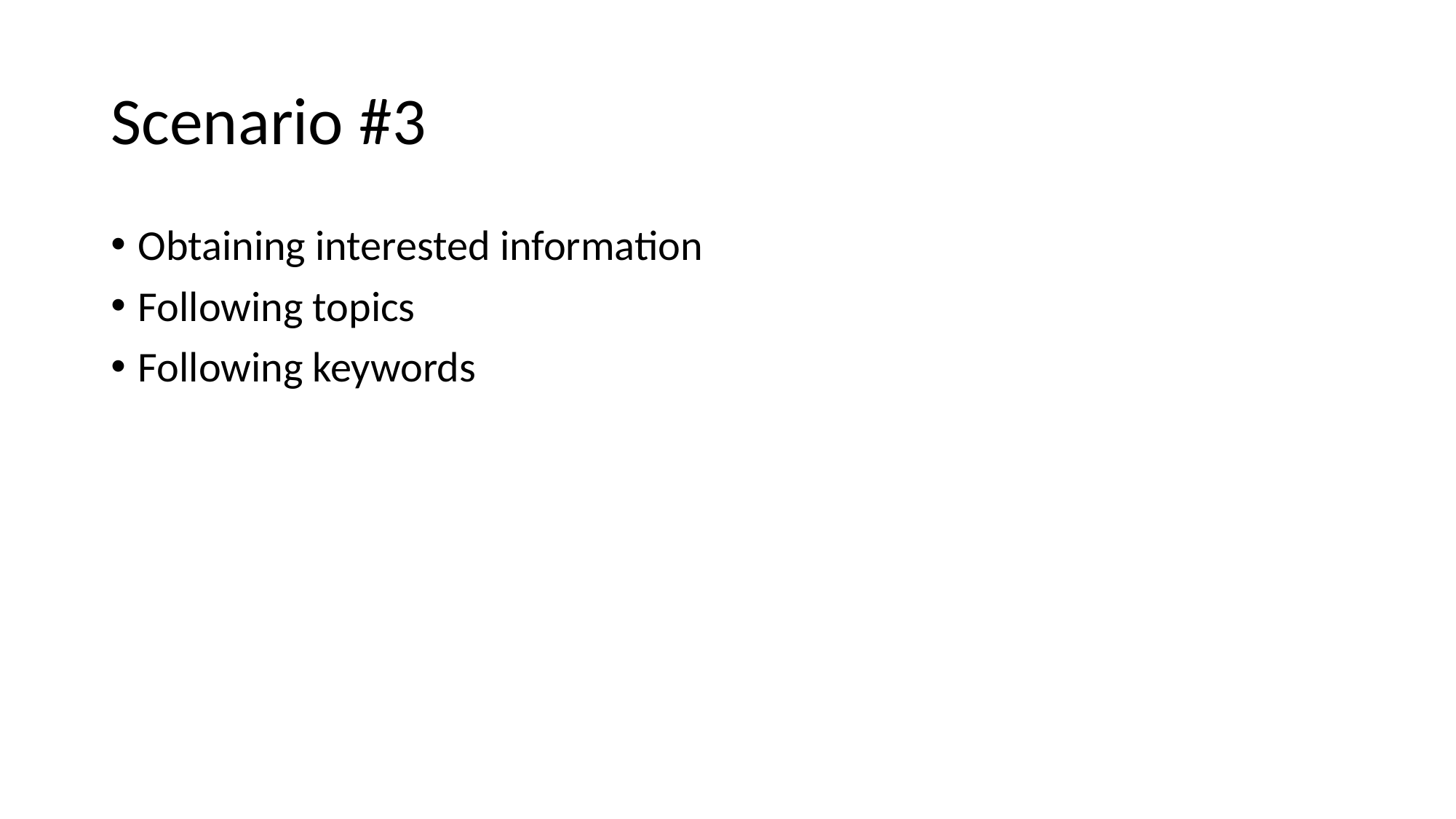

# Scenario #3
Obtaining interested information
Following topics
Following keywords